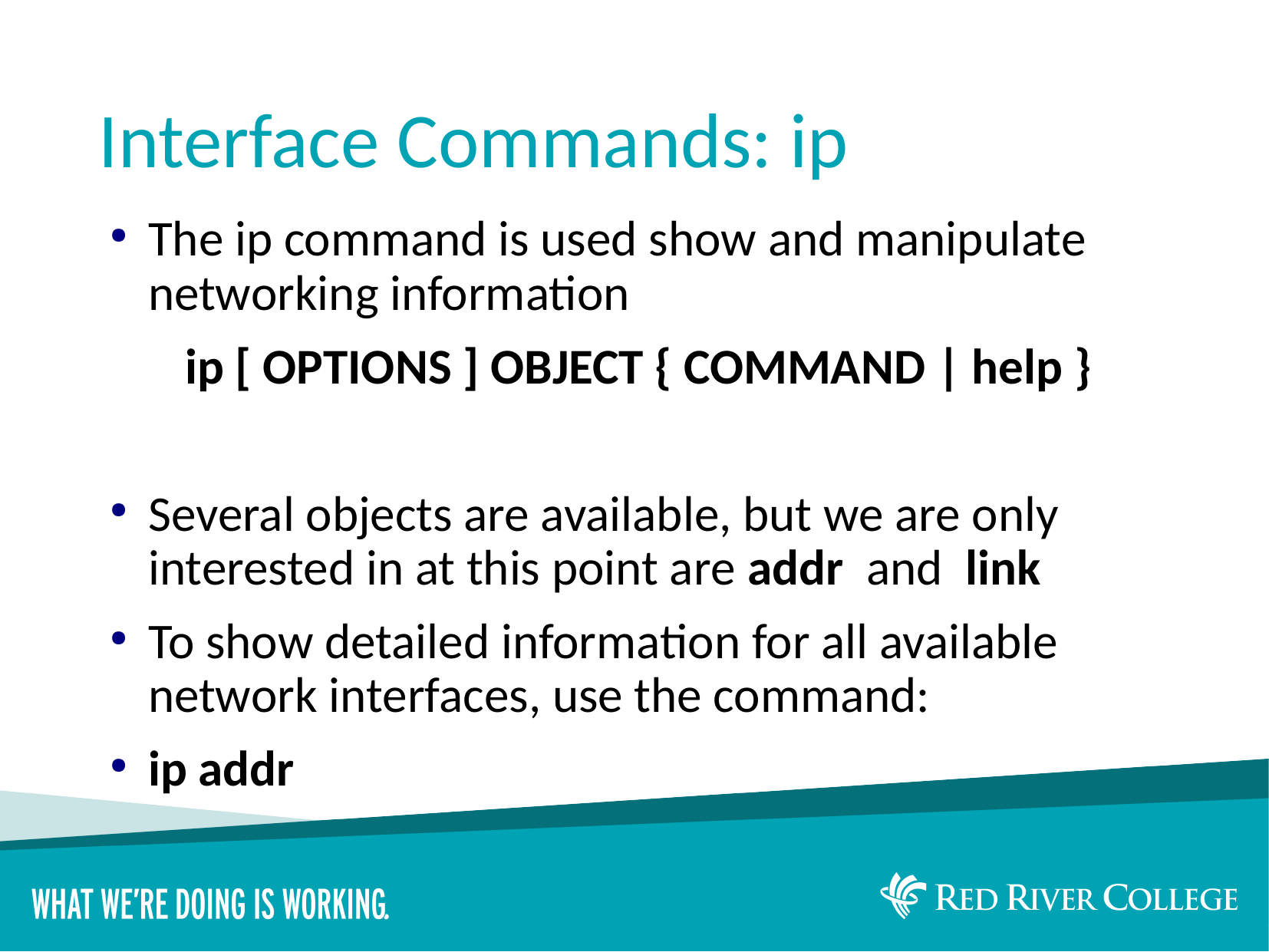

# Interface Commands: ip
The ip command is used show and manipulate networking information
ip [ OPTIONS ] OBJECT { COMMAND | help }

Several objects are available, but we are only interested in at this point are addr  and  link
To show detailed information for all available network interfaces, use the command:
ip addr